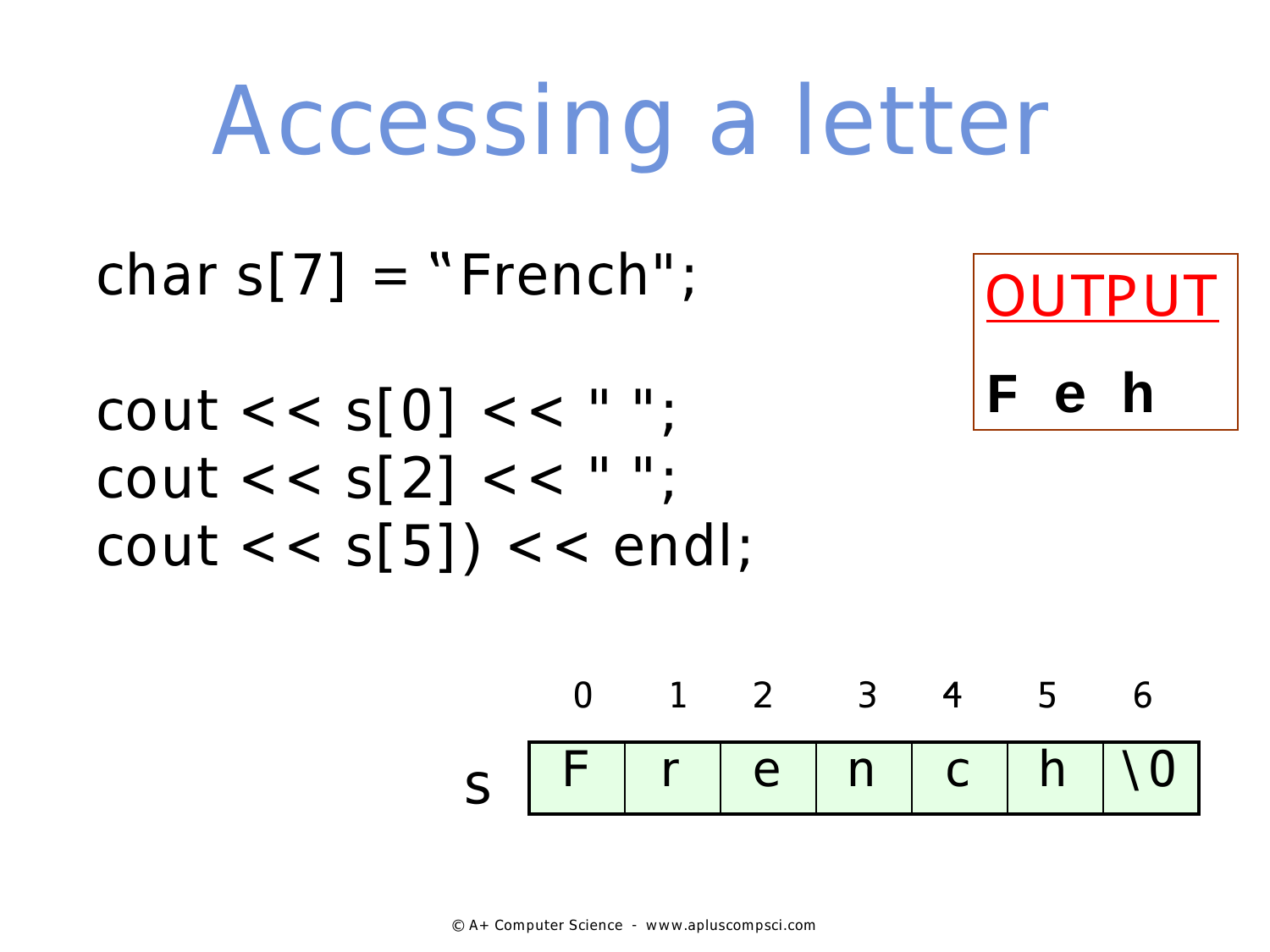

Accessing a letter
char s[7] = “French";

cout << s[0] << " ";
cout << s[2] << " ";
cout << s[5]) << endl;
OUTPUT
F e h
 0       1      2        3      4       5	      6
  s
| F | r | e | n | c | h | \0 |
| --- | --- | --- | --- | --- | --- | --- |

© A+ Computer Science  -  www.apluscompsci.com